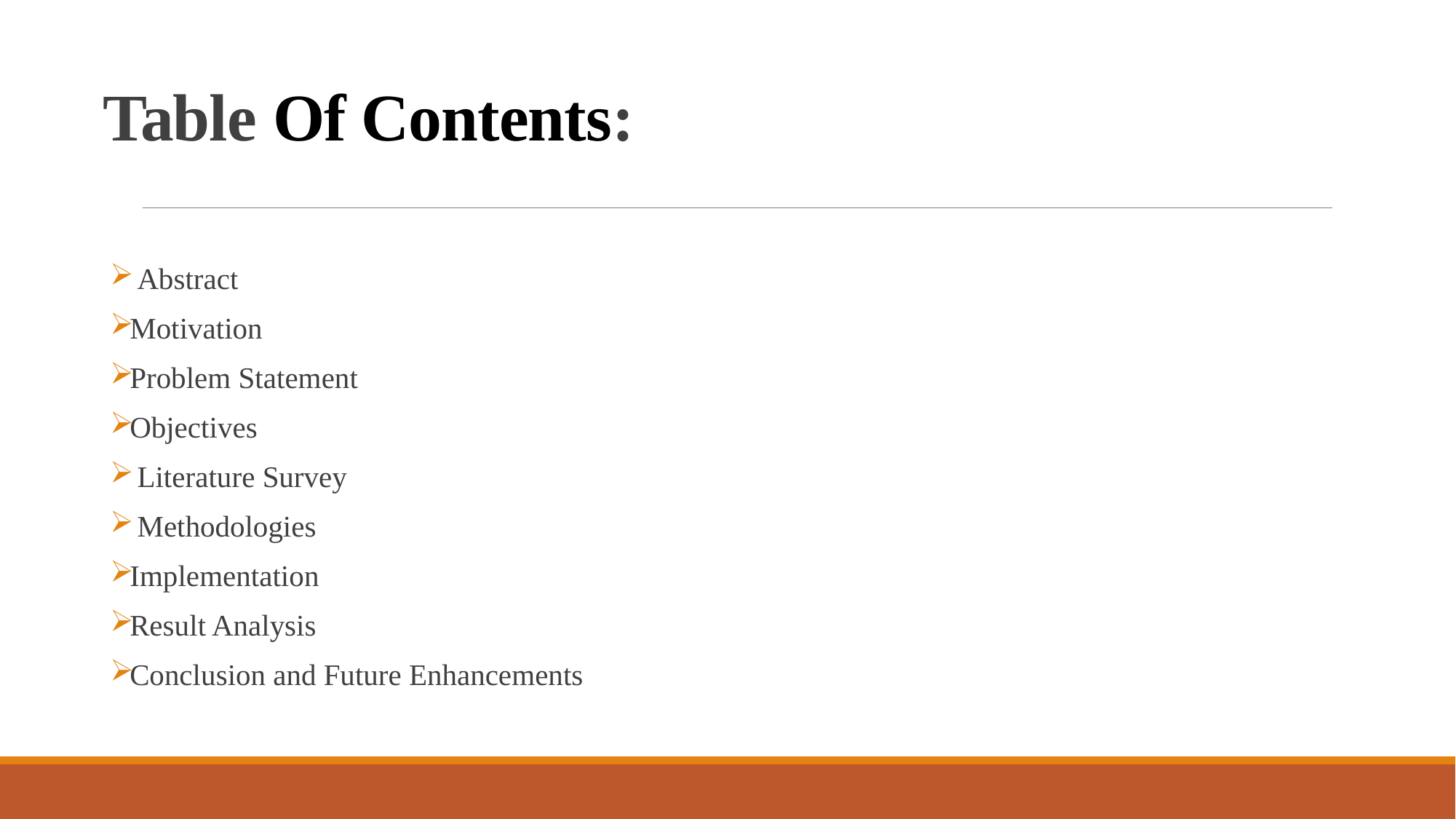

# Table Of Contents:

 Abstract
Motivation
Problem Statement
Objectives
 Literature Survey
 Methodologies
Implementation
Result Analysis
Conclusion and Future Enhancements